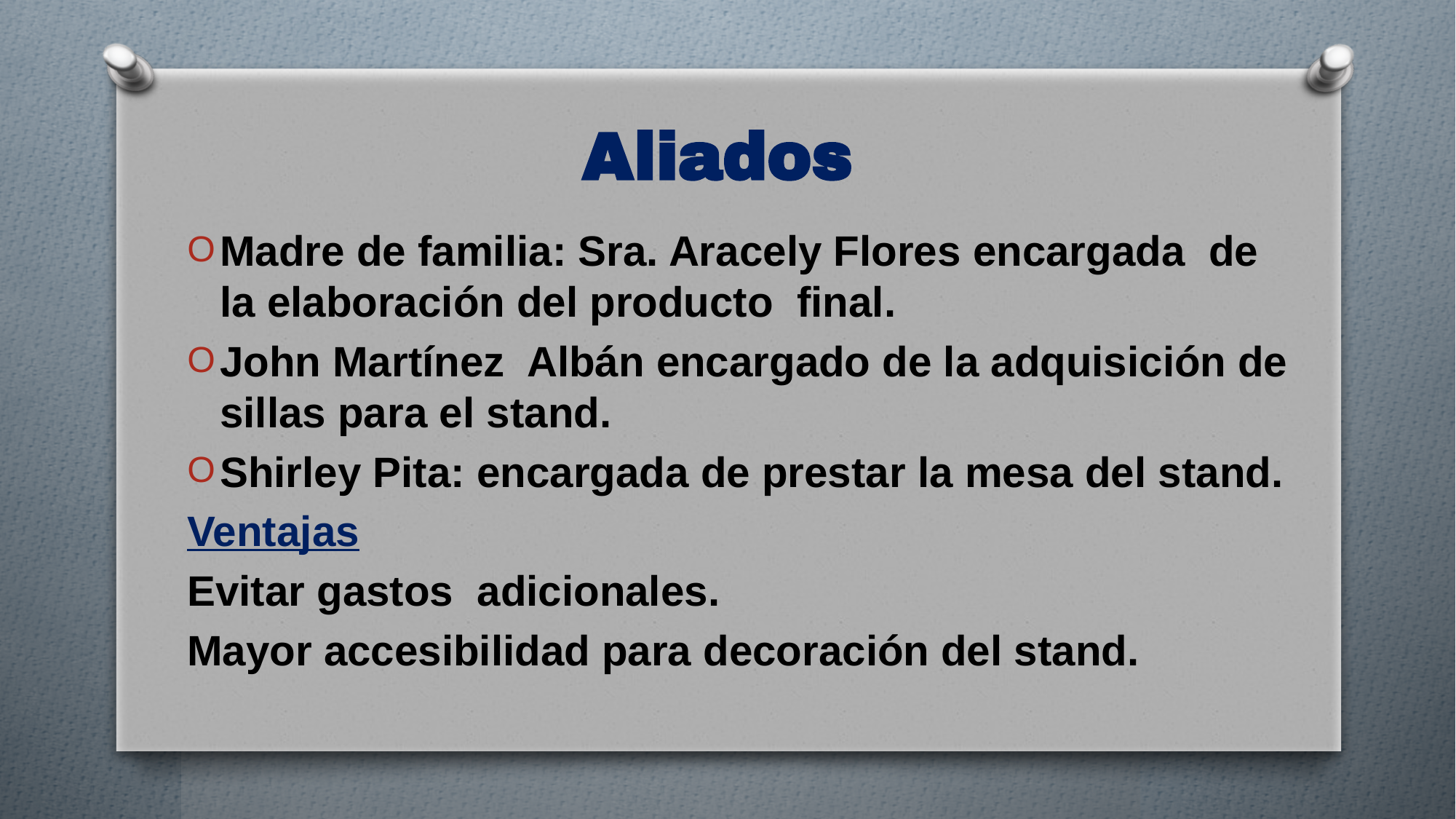

# Aliados
Madre de familia: Sra. Aracely Flores encargada  de la elaboración del producto  final.
John Martínez  Albán encargado de la adquisición de sillas para el stand.
Shirley Pita: encargada de prestar la mesa del stand.
Ventajas
Evitar gastos  adicionales.
Mayor accesibilidad para decoración del stand.